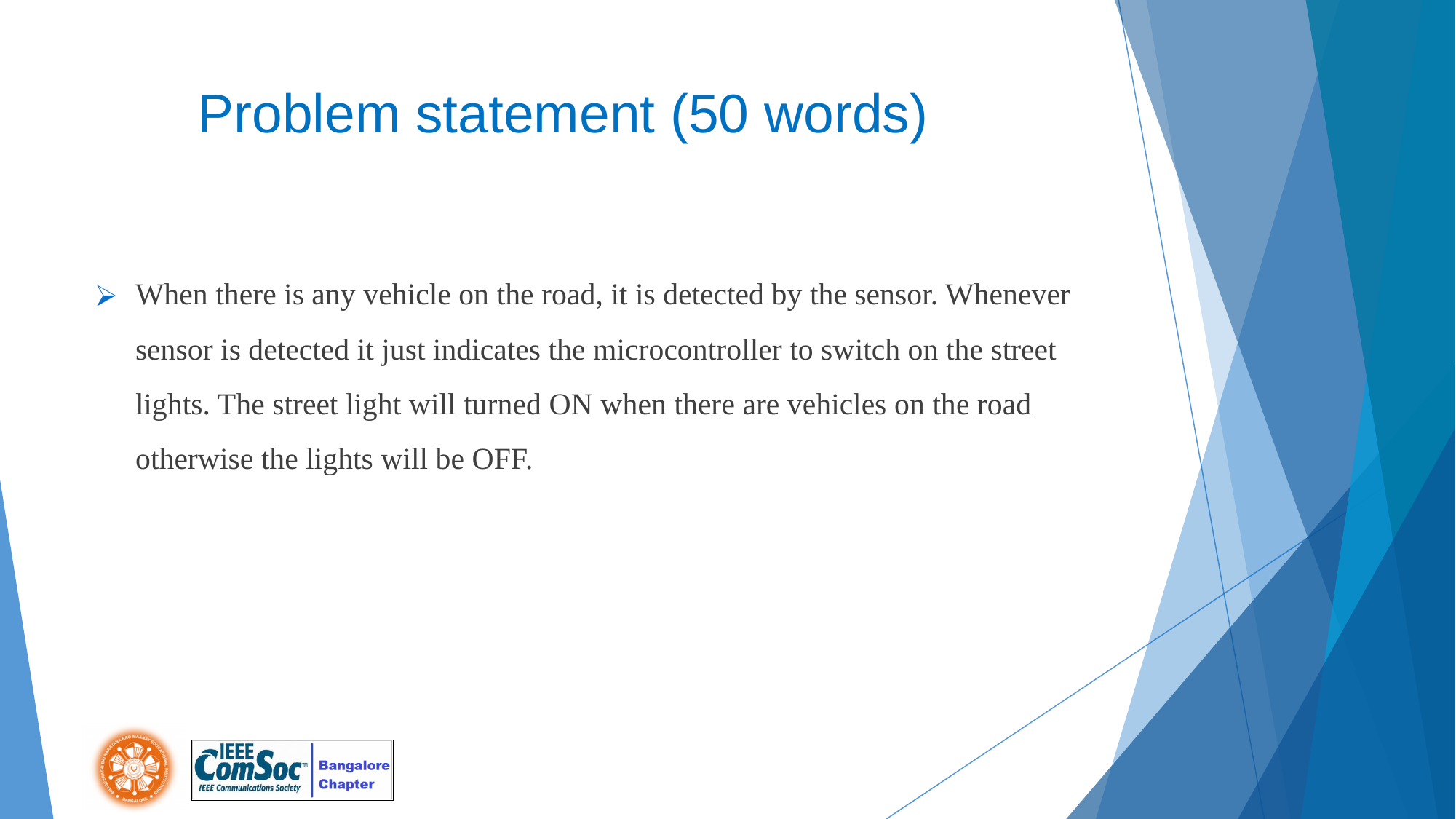

# Problem statement (50 words)
When there is any vehicle on the road, it is detected by the sensor. Whenever sensor is detected it just indicates the microcontroller to switch on the street lights. The street light will turned ON when there are vehicles on the road otherwise the lights will be OFF.